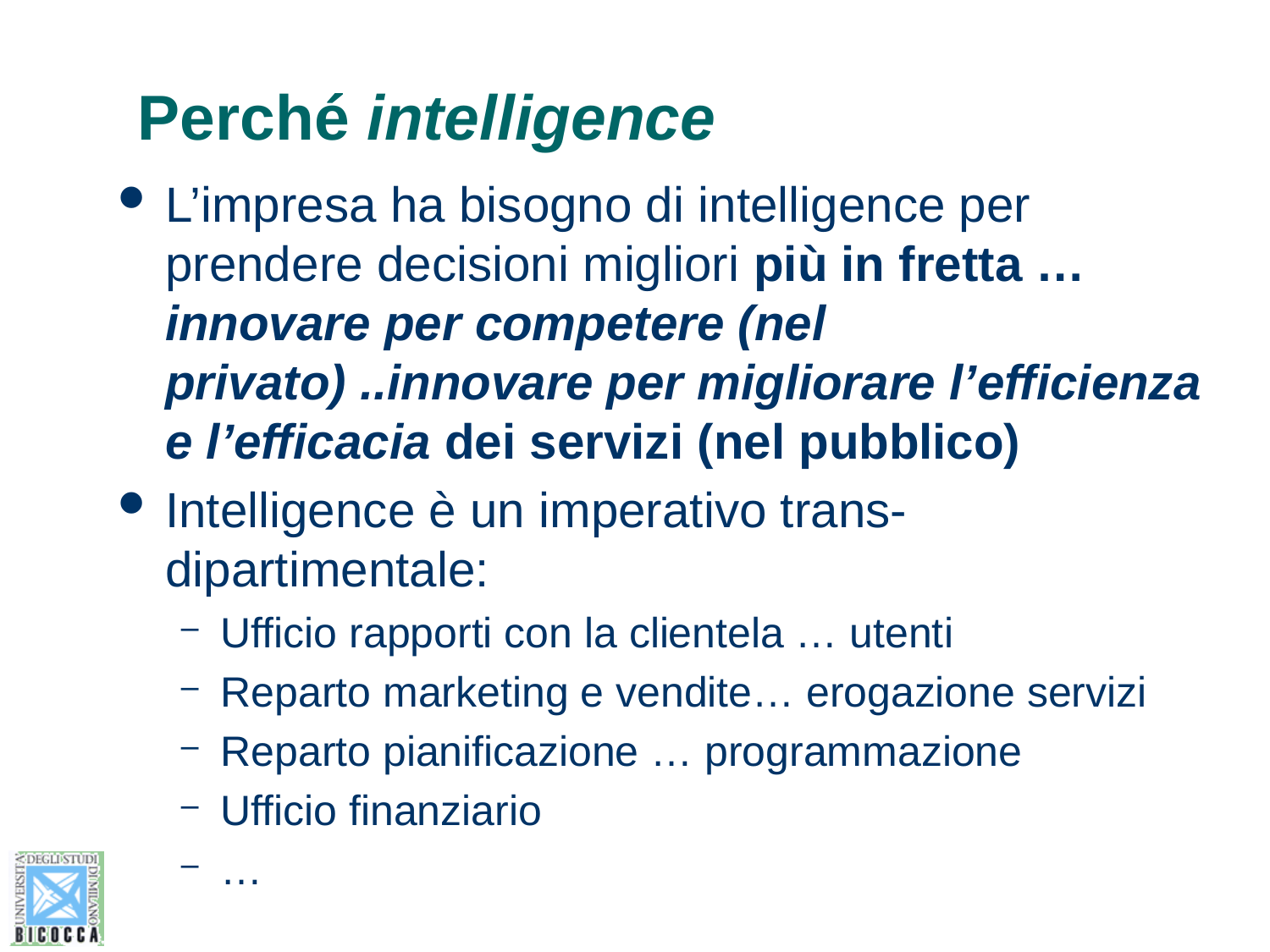

# Perché intelligence
L’impresa ha bisogno di intelligence per prendere decisioni migliori più in fretta …  innovare per competere (nel privato) ..innovare per migliorare l’efficienza e l’efficacia dei servizi (nel pubblico)
Intelligence è un imperativo trans-dipartimentale:
Ufficio rapporti con la clientela … utenti
Reparto marketing e vendite… erogazione servizi
Reparto pianificazione … programmazione
Ufficio finanziario
…